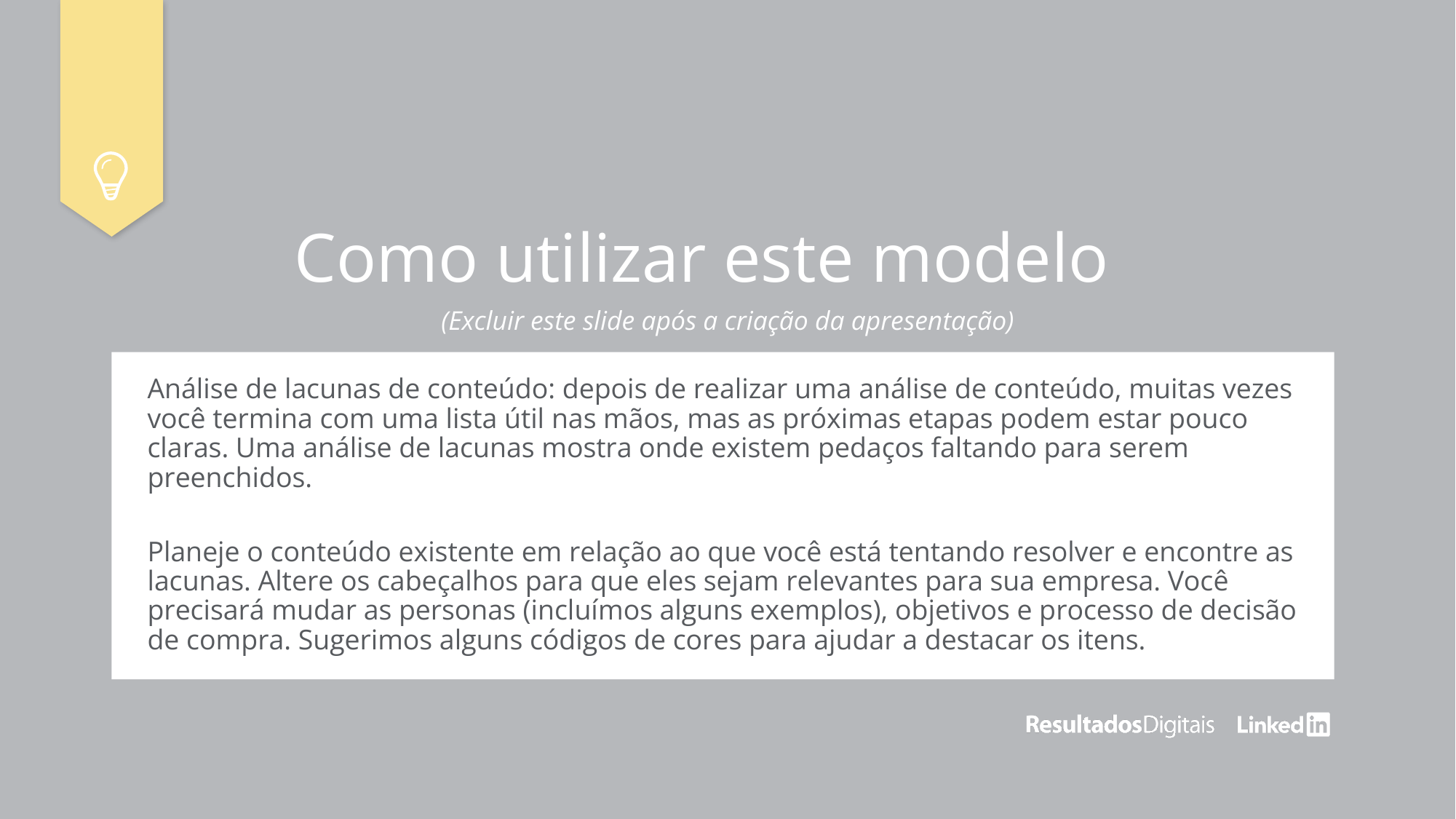

# Como utilizar este modelo
(Excluir este slide após a criação da apresentação)
Análise de lacunas de conteúdo: depois de realizar uma análise de conteúdo, muitas vezes você termina com uma lista útil nas mãos, mas as próximas etapas podem estar pouco claras. Uma análise de lacunas mostra onde existem pedaços faltando para serem preenchidos.

Planeje o conteúdo existente em relação ao que você está tentando resolver e encontre as lacunas. Altere os cabeçalhos para que eles sejam relevantes para sua empresa. Você precisará mudar as personas (incluímos alguns exemplos), objetivos e processo de decisão de compra. Sugerimos alguns códigos de cores para ajudar a destacar os itens.